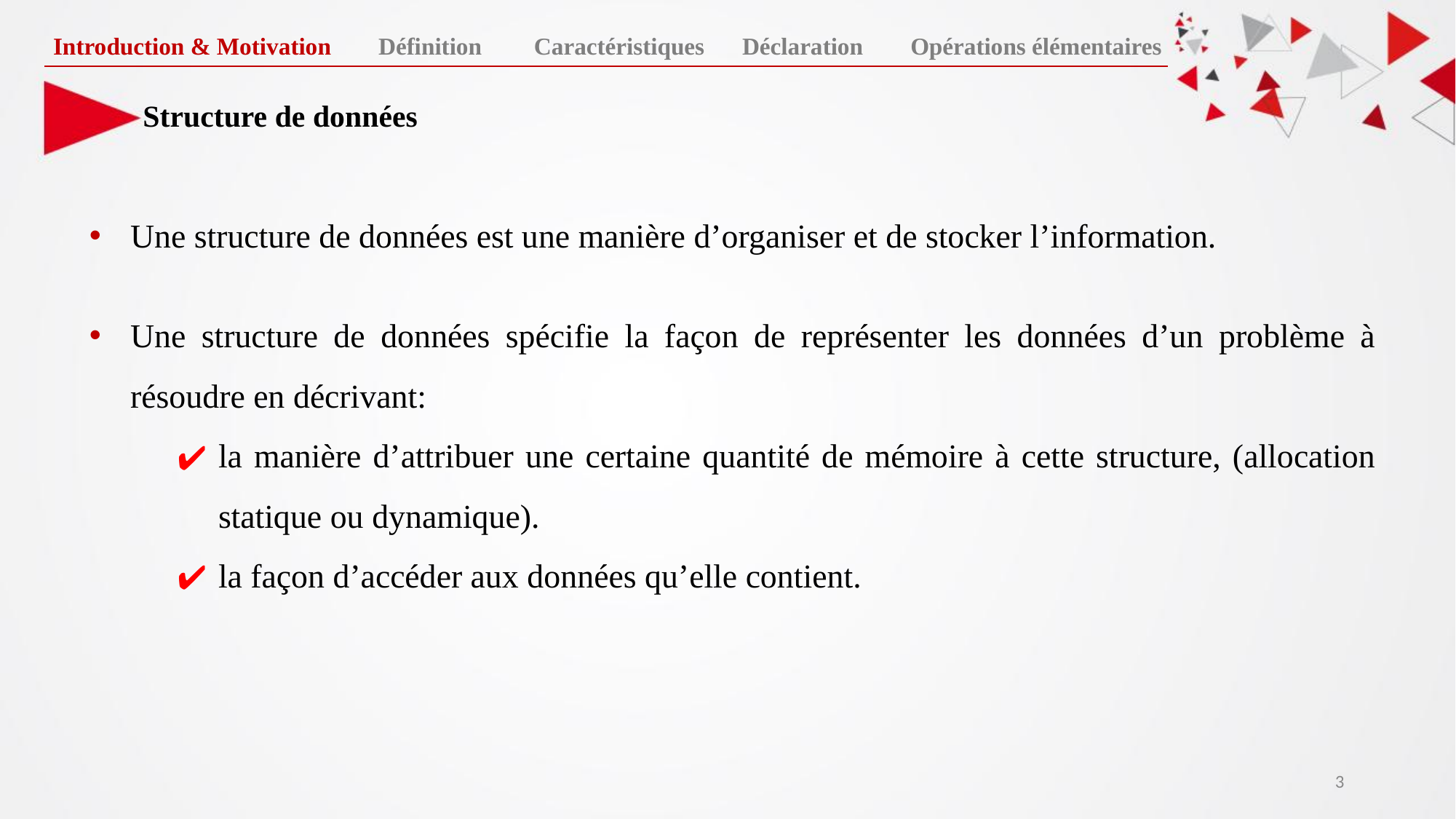

Introduction & Motivation
Définition
Caractéristiques
Déclaration
Opérations élémentaires
# Structure de données
Une structure de données est une manière d’organiser et de stocker l’information.

Une structure de données spécifie la façon de représenter les données d’un problème à résoudre en décrivant:
la manière d’attribuer une certaine quantité de mémoire à cette structure, (allocation statique ou dynamique).
la façon d’accéder aux données qu’elle contient.
3